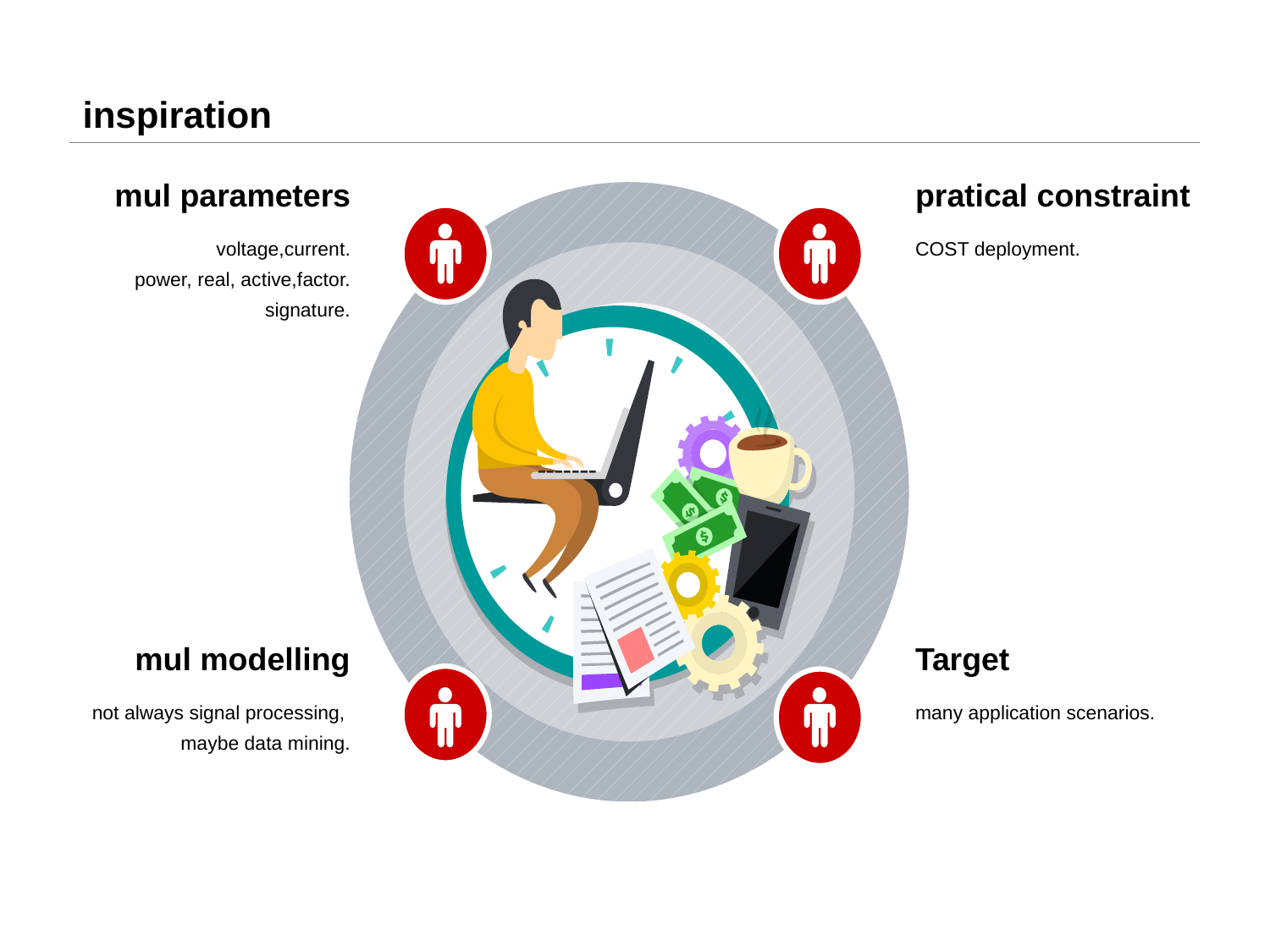

# inspiration
mul parameters
voltage,current.
power, real, active,factor.
signature.
pratical constraint
COST deployment.

mul modelling
not always signal processing,
maybe data mining.

Target
many application scenarios.

30